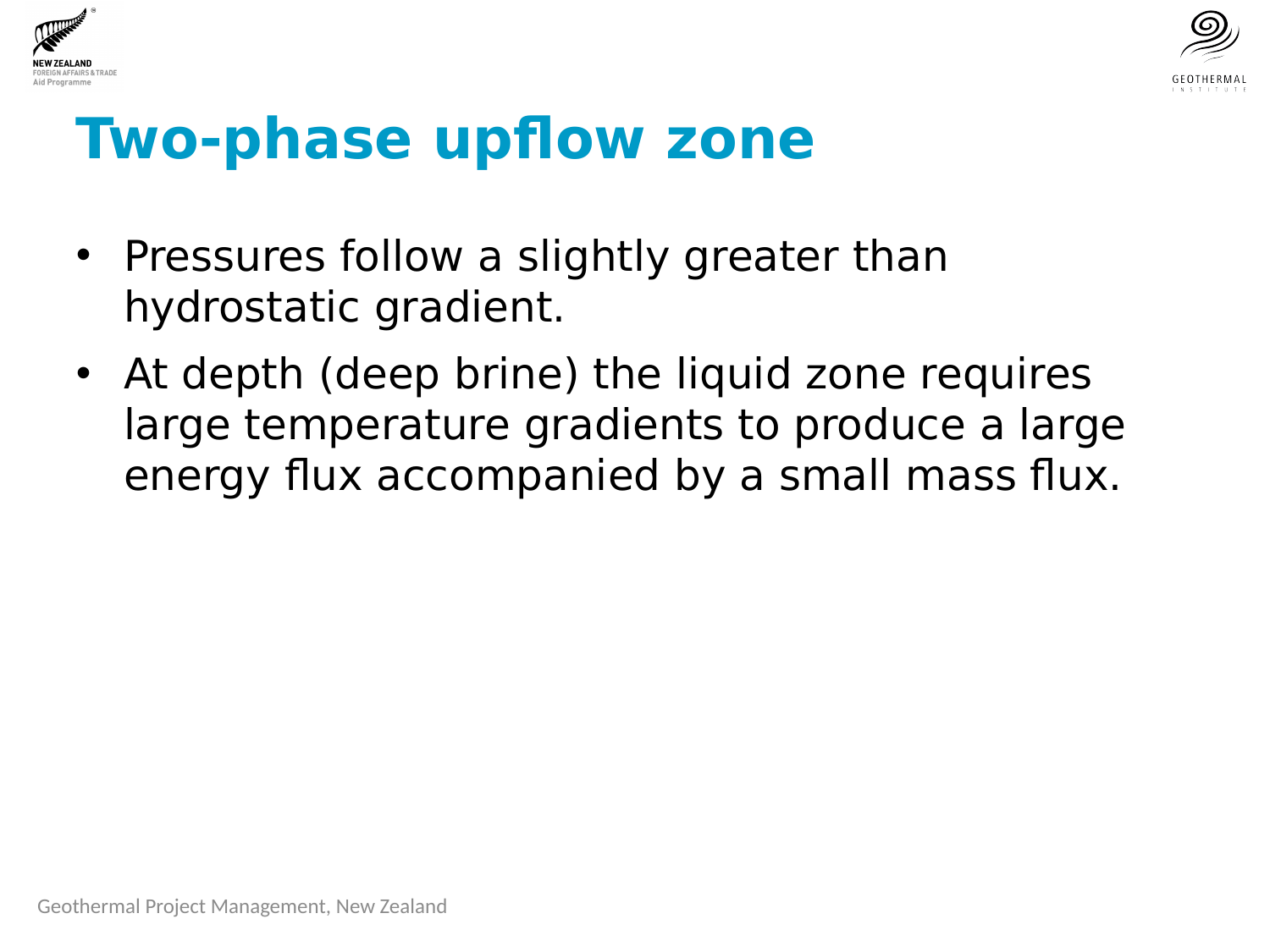

# Two-phase upflow zone
Pressures follow a slightly greater than hydrostatic gradient.
At depth (deep brine) the liquid zone requires large temperature gradients to produce a large energy flux accompanied by a small mass flux.